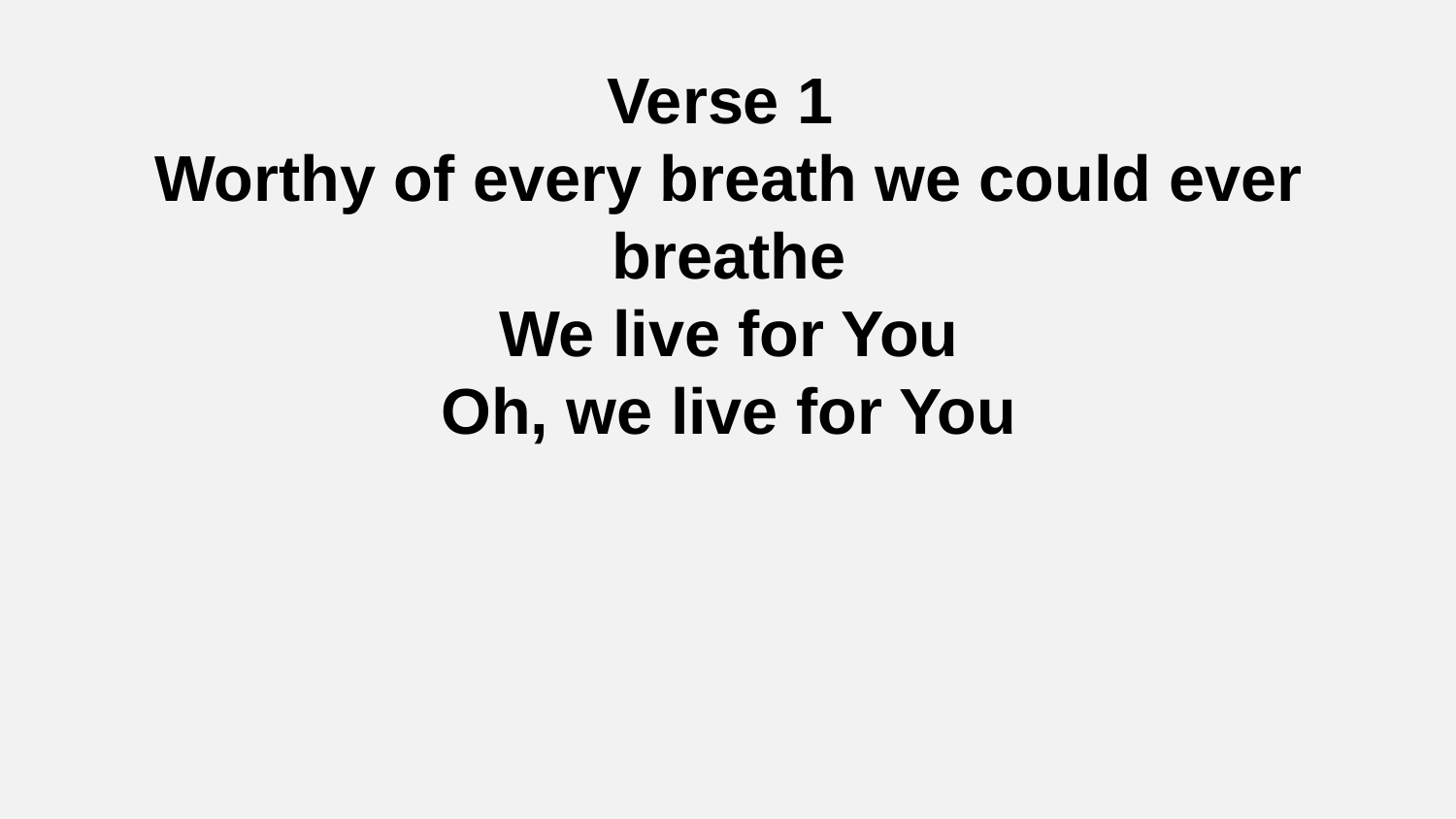

Verse 1
Worthy of every breath we could ever breathe
We live for You
Oh, we live for You